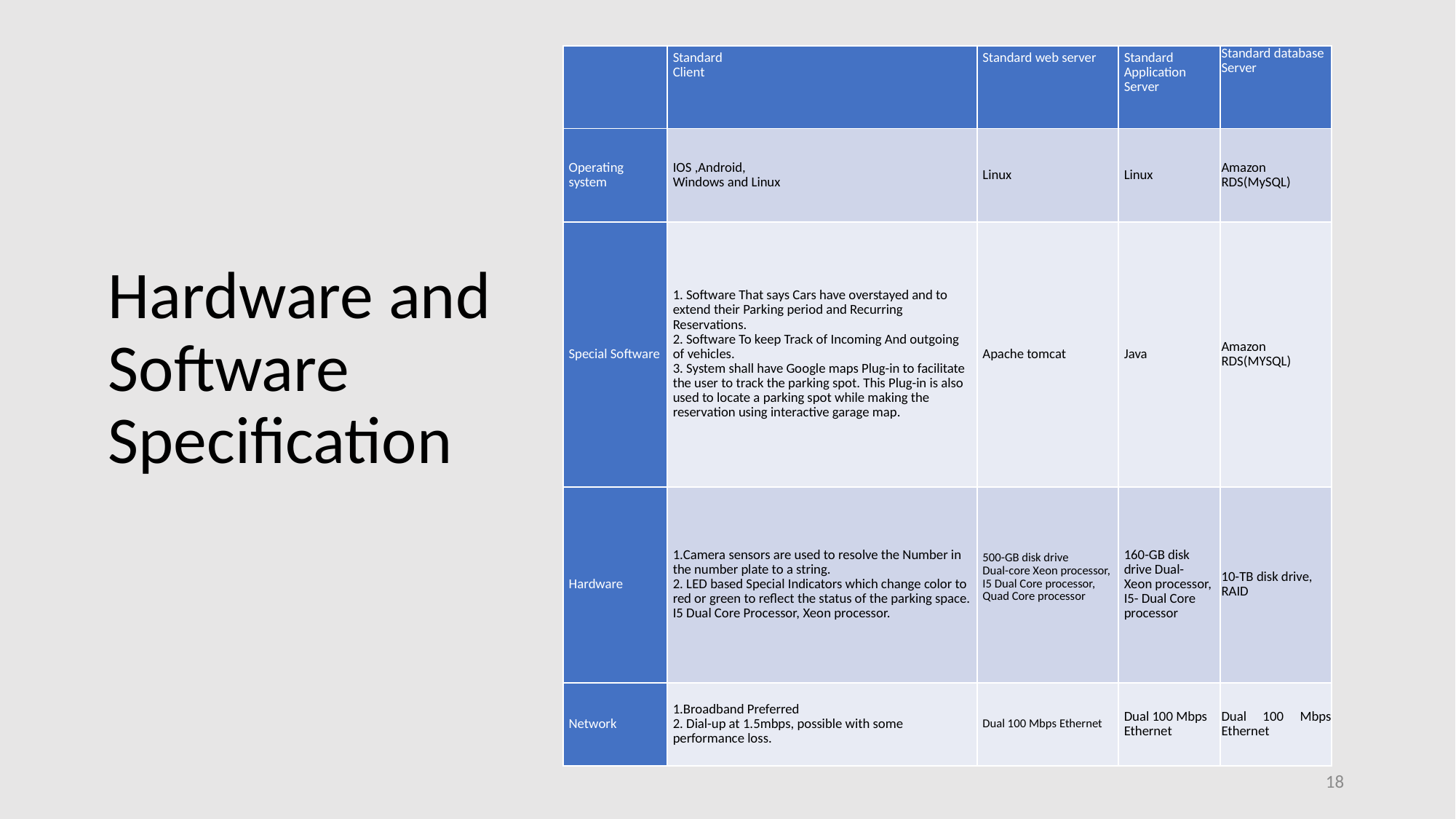

|  | Standard Client | Standard web server | Standard Application Server | Standard database Server |
| --- | --- | --- | --- | --- |
| Operating system | IOS ,Android, Windows and Linux | Linux | Linux | Amazon RDS(MySQL) |
| Special Software | 1. Software That says Cars have overstayed and to extend their Parking period and Recurring Reservations. 2. Software To keep Track of Incoming And outgoing of vehicles. 3. System shall have Google maps Plug-in to facilitate the user to track the parking spot. This Plug-in is also used to locate a parking spot while making the reservation using interactive garage map. | Apache tomcat | Java | Amazon RDS(MYSQL) |
| Hardware | 1.Camera sensors are used to resolve the Number in the number plate to a string. 2. LED based Special Indicators which change color to red or green to reflect the status of the parking space. I5 Dual Core Processor, Xeon processor. | 500-GB disk drive Dual-core Xeon processor, I5 Dual Core processor, Quad Core processor | 160-GB disk drive Dual- Xeon processor, I5- Dual Core processor | 10-TB disk drive, RAID |
| Network | 1.Broadband Preferred 2. Dial-up at 1.5mbps, possible with some performance loss. | Dual 100 Mbps Ethernet | Dual 100 Mbps Ethernet | Dual 100 Mbps Ethernet |
# Hardware and Software Specification
18